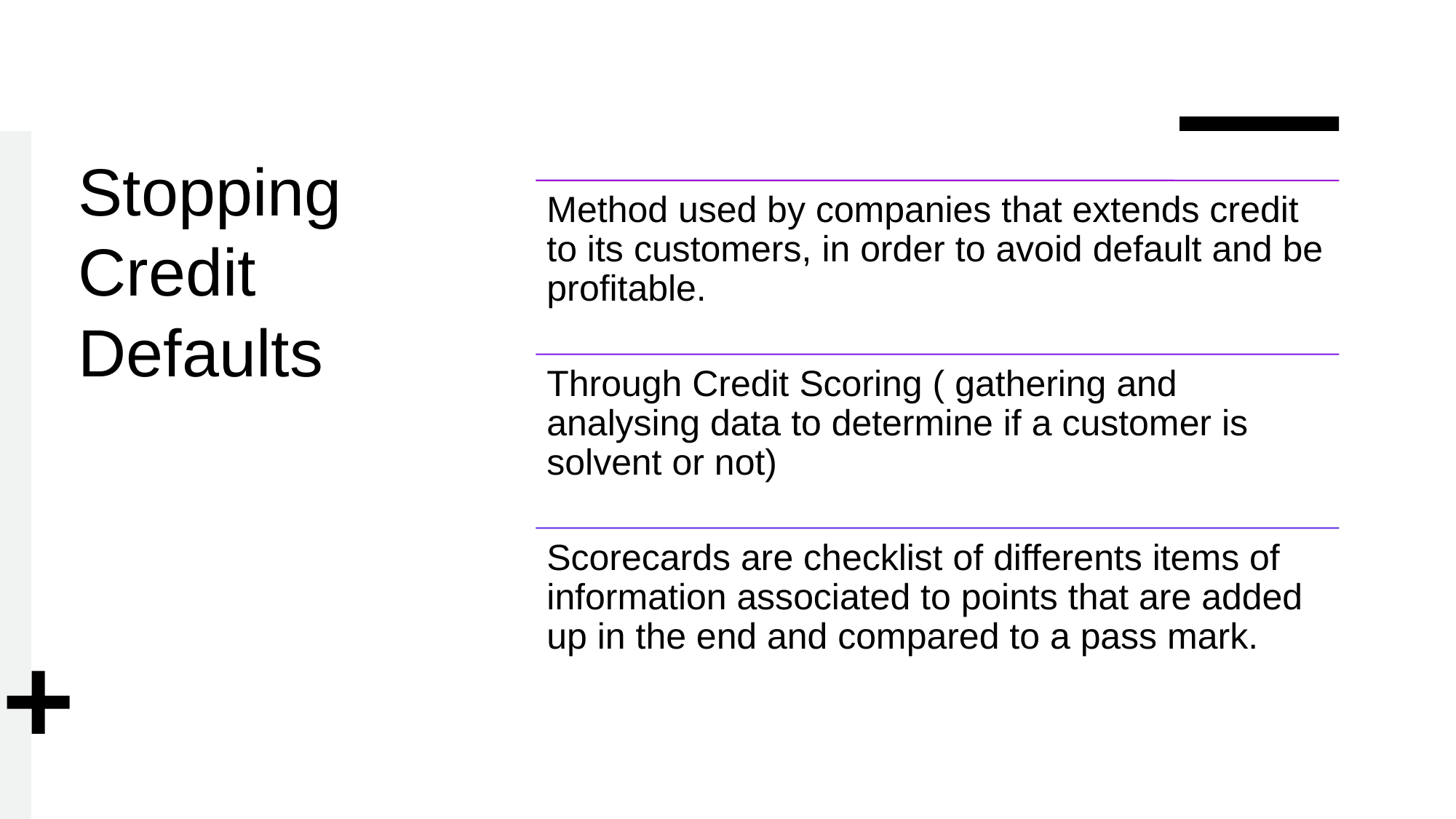

# Stopping Credit Defaults
Method used by companies that extends credit to its customers, in order to avoid default and be profitable.
Through Credit Scoring ( gathering and analysing data to determine if a customer is solvent or not)
Scorecards are checklist of differents items of information associated to points that are added up in the end and compared to a pass mark.